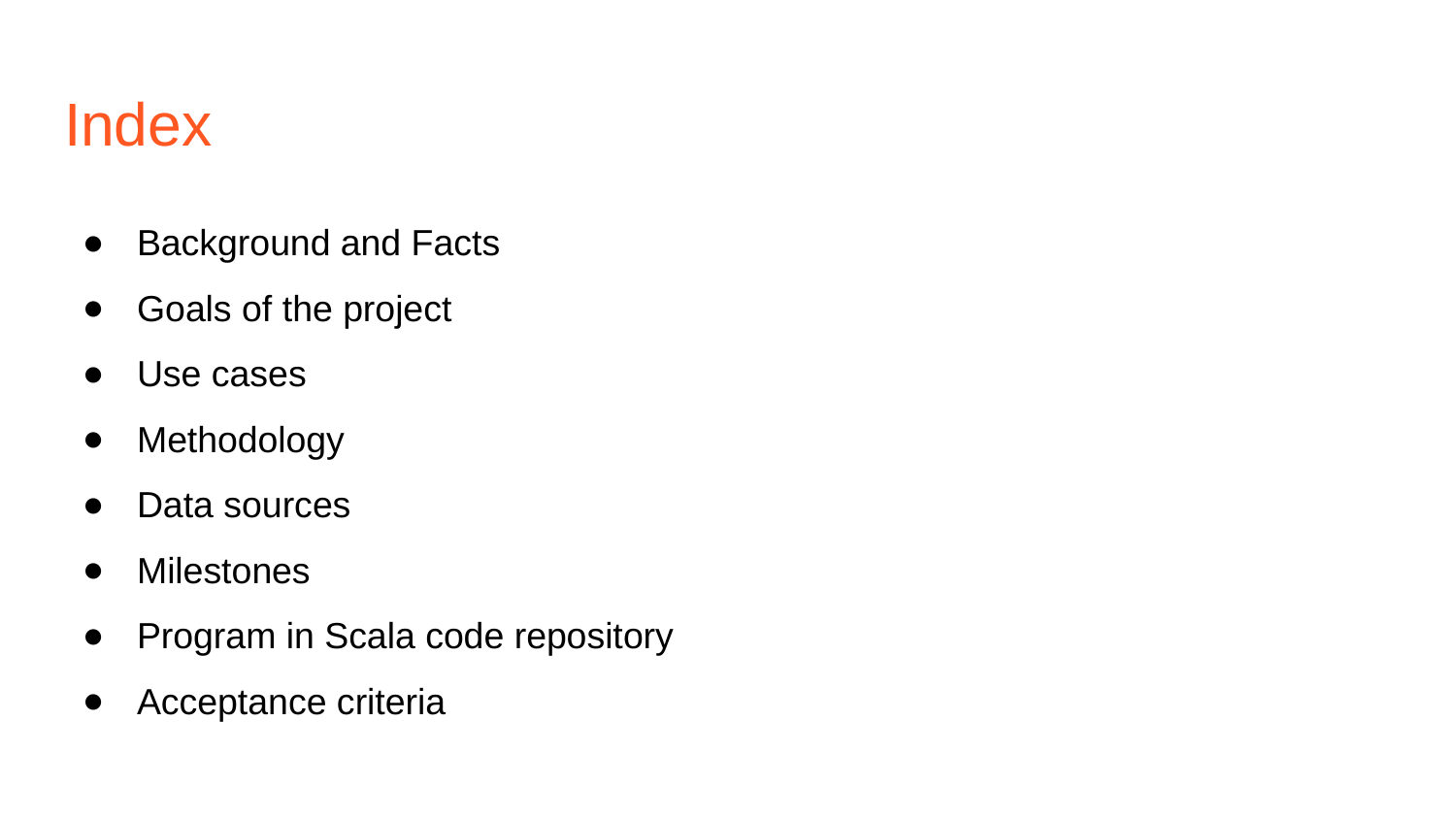

# Index
Background and Facts
Goals of the project
Use cases
Methodology
Data sources
Milestones
Program in Scala code repository
Acceptance criteria